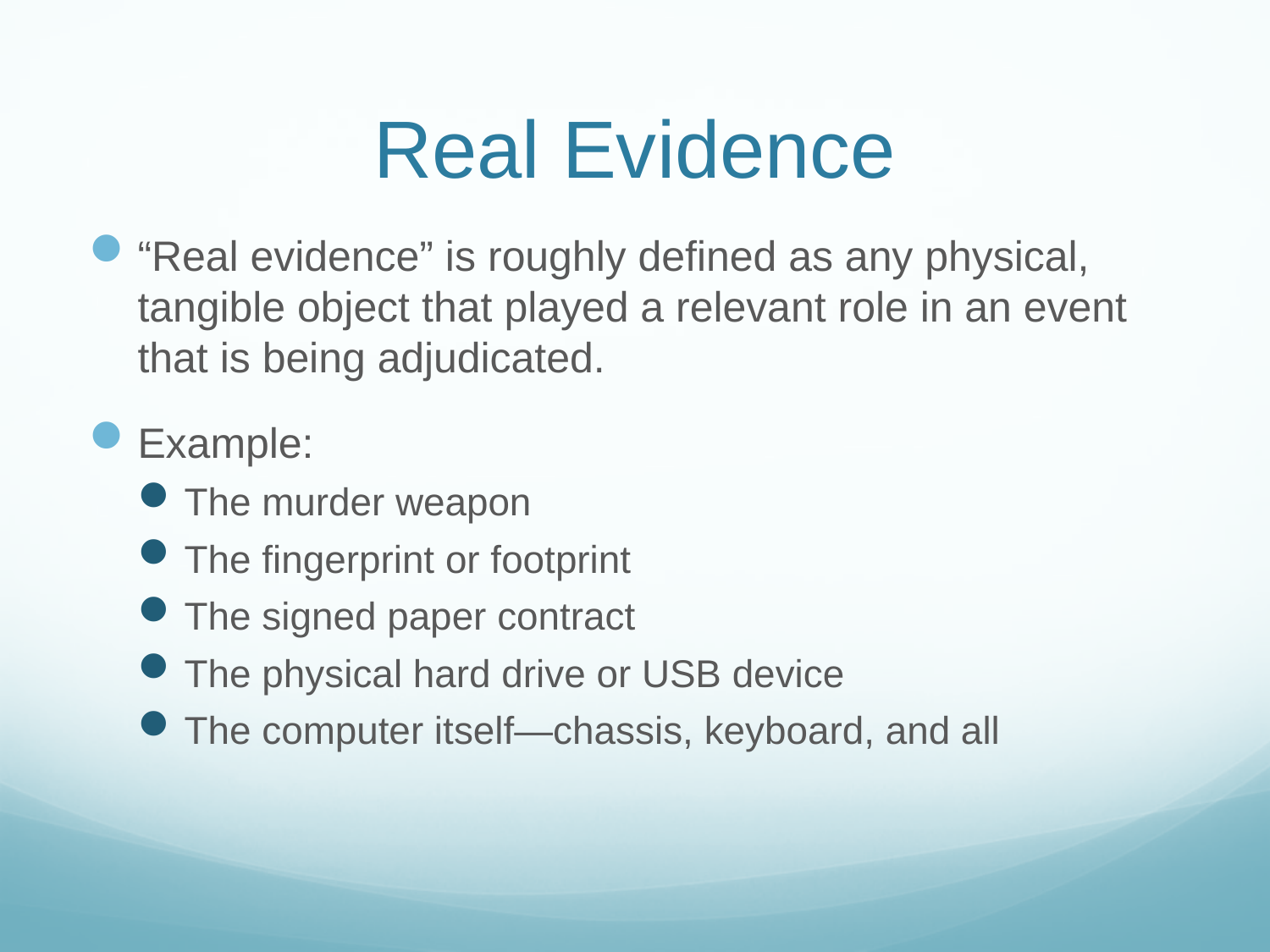

# Real Evidence
“Real evidence” is roughly deﬁned as any physical, tangible object that played a relevant role in an event that is being adjudicated.
Example:
The murder weapon
The ﬁngerprint or footprint
The signed paper contract
The physical hard drive or USB device
The computer itself—chassis, keyboard, and all